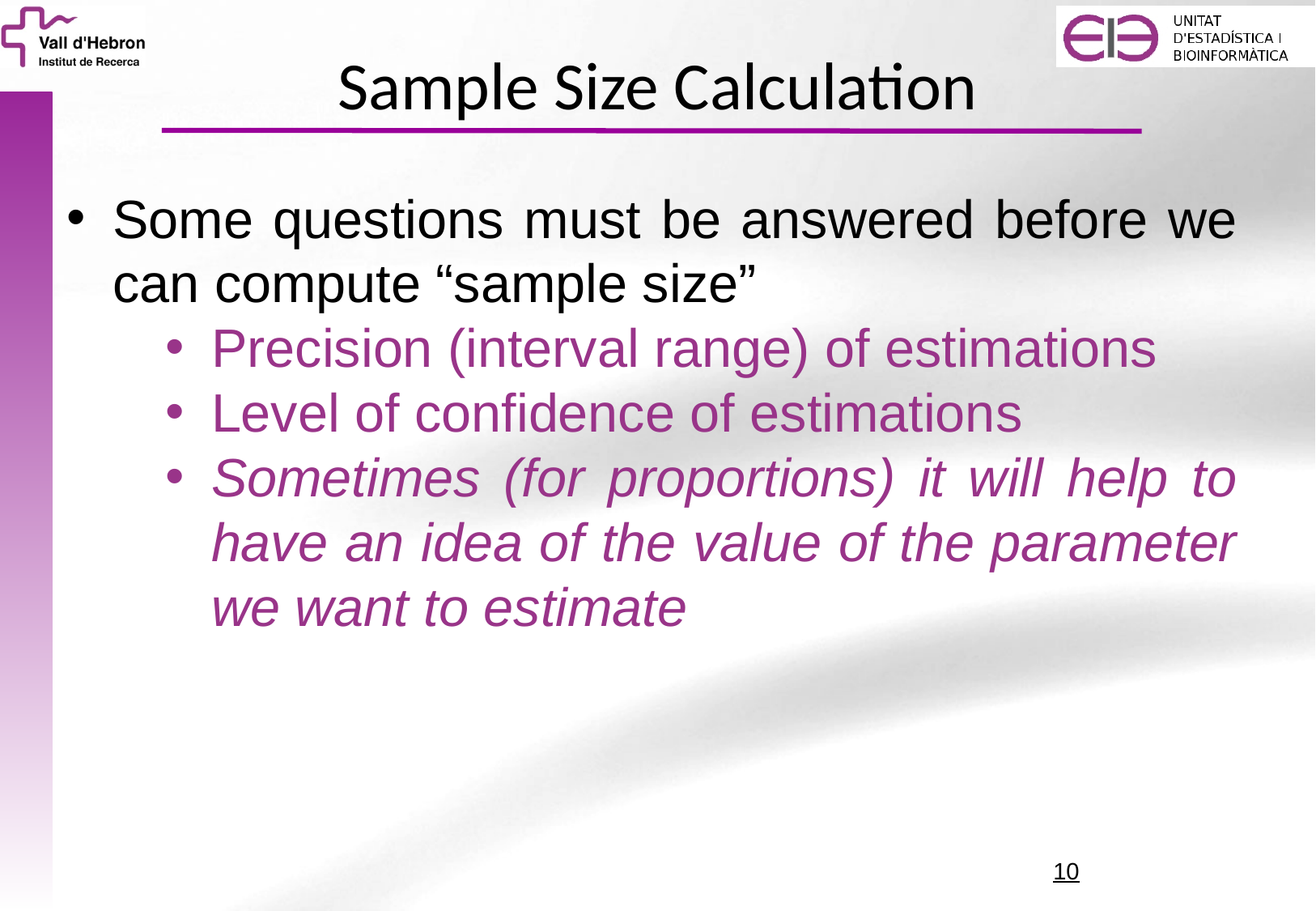

# Sample Size Calculation
Some questions must be answered before we can compute “sample size”
Precision (interval range) of estimations
Level of confidence of estimations
Sometimes (for proportions) it will help to have an idea of the value of the parameter we want to estimate

10